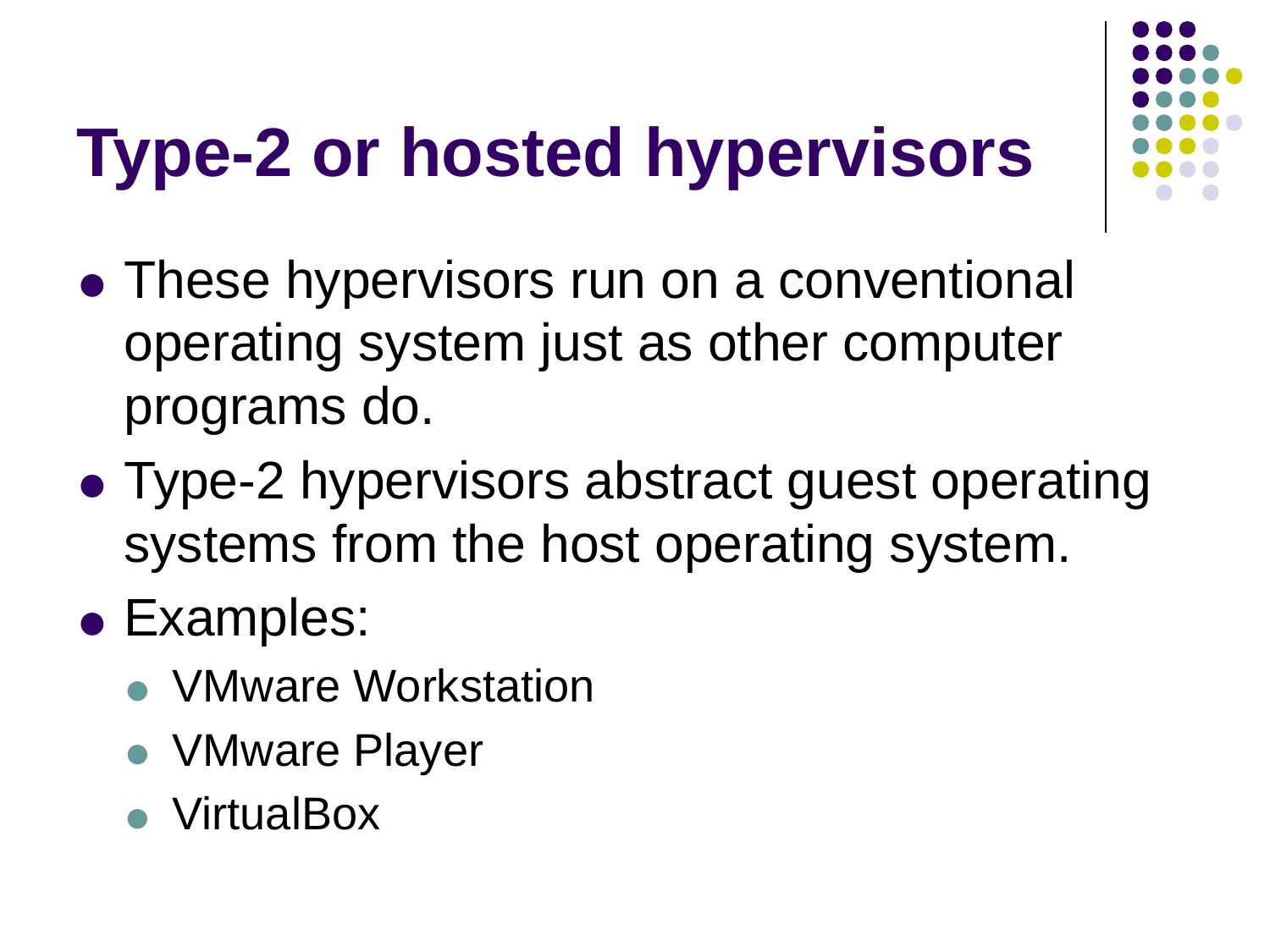

# Type-2 or hosted hypervisors
These hypervisors run on a conventional operating system just as other computer programs do.
Type-2 hypervisors abstract guest operating systems from the host operating system.
Examples:
VMware Workstation
VMware Player
VirtualBox